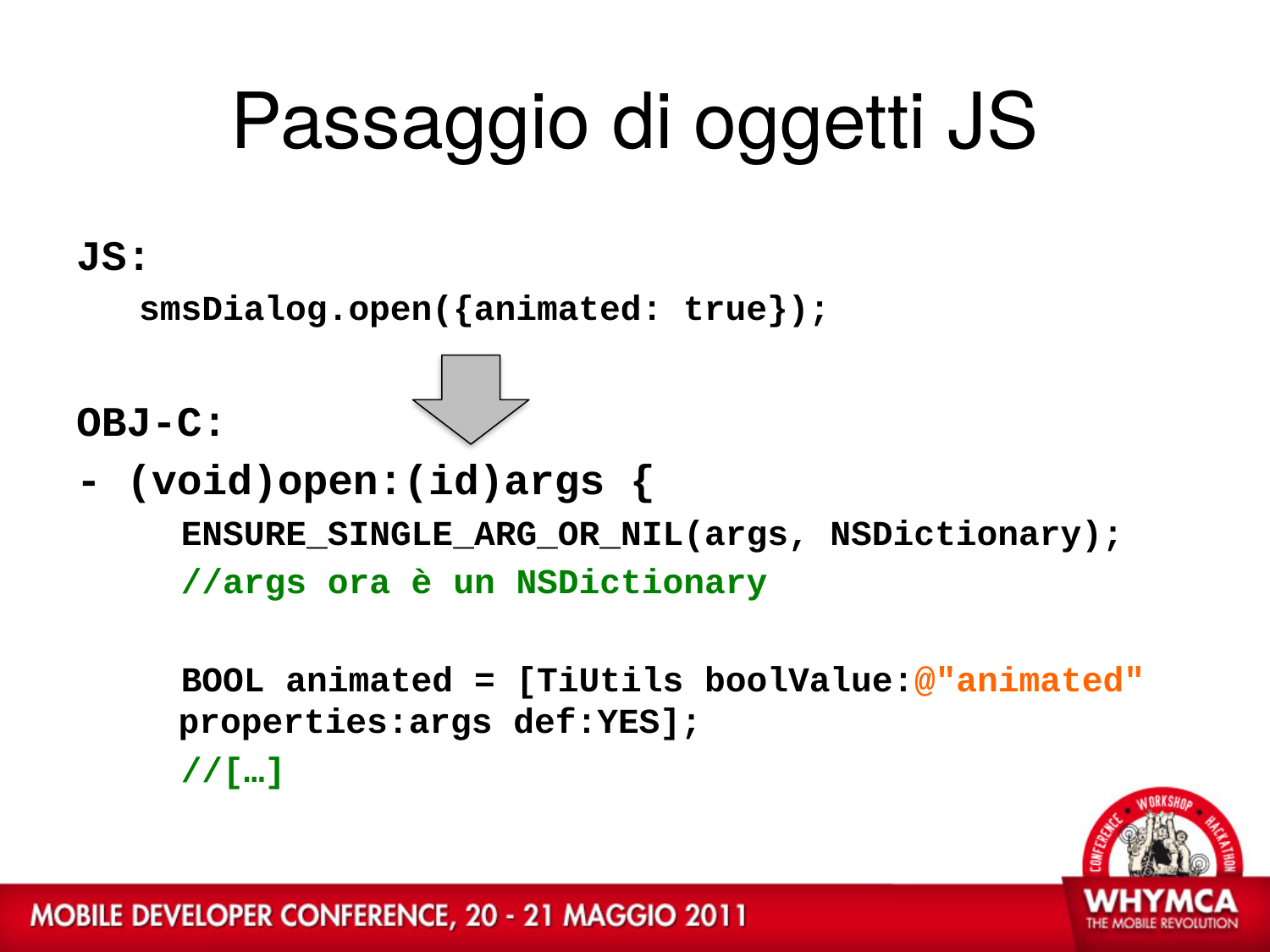

# Passaggio di oggetti JS
JS:
smsDialog.open({animated: true});

OBJ-C:
- (void)open:(id)args {
  ENSURE_SINGLE_ARG_OR_NIL(args, NSDictionary);
  //args ora è un NSDictionary

  BOOL animated = [TiUtils boolValue:@"animated" properties:args def:YES];
  //[…]